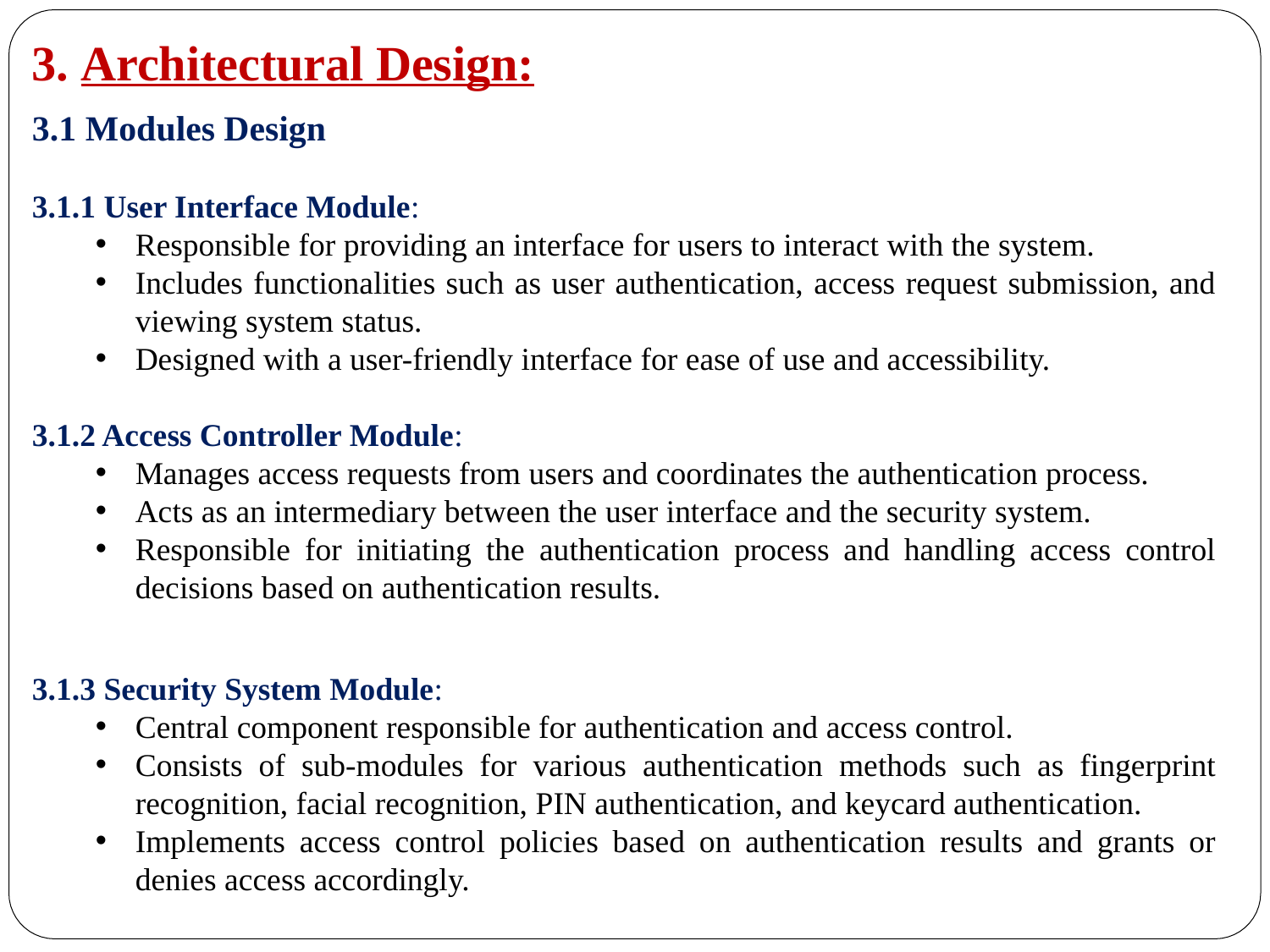

# 3. Architectural Design:
3.1 Modules Design

3.1.1 User Interface Module:
Responsible for providing an interface for users to interact with the system.
Includes functionalities such as user authentication, access request submission, and viewing system status.
Designed with a user-friendly interface for ease of use and accessibility.

3.1.2 Access Controller Module:
Manages access requests from users and coordinates the authentication process.
Acts as an intermediary between the user interface and the security system.
Responsible for initiating the authentication process and handling access control decisions based on authentication results.

3.1.3 Security System Module:
Central component responsible for authentication and access control.
Consists of sub-modules for various authentication methods such as fingerprint recognition, facial recognition, PIN authentication, and keycard authentication.
Implements access control policies based on authentication results and grants or denies access accordingly.